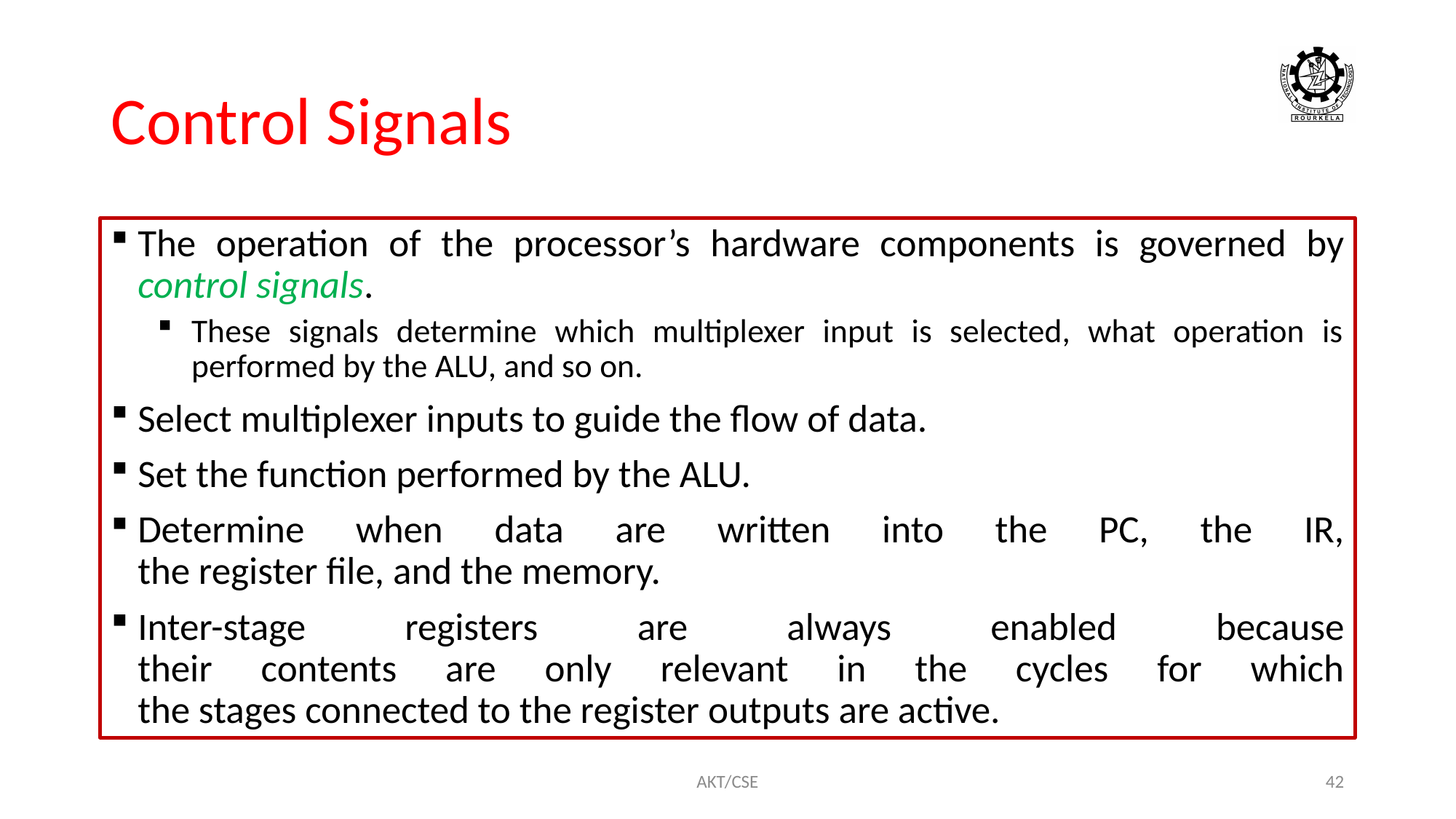

# Control Signals
The operation of the processor’s hardware components is governed by control signals.
These signals determine which multiplexer input is selected, what operation is performed by the ALU, and so on.
Select multiplexer inputs to guide the flow of data.
Set the function performed by the ALU.
Determine when data are written into the PC, the IR,
the register file, and the memory.
Inter-stage registers are always enabled because
their contents are only relevant in the cycles for which
the stages connected to the register outputs are active.

AKT/CSE
42